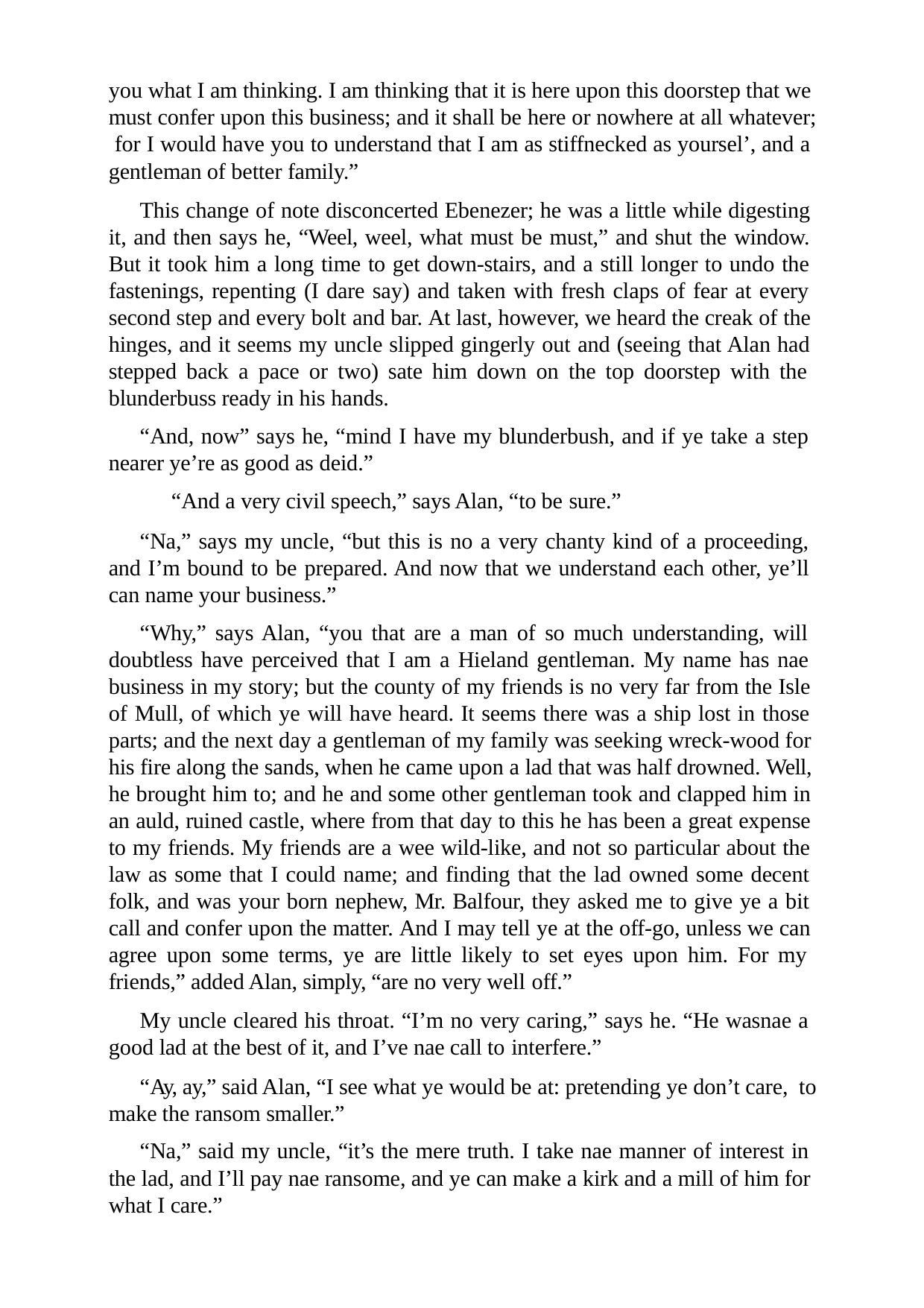

you what I am thinking. I am thinking that it is here upon this doorstep that we  must confer upon this business; and it shall be here or nowhere at all whatever;  for I would have you to understand that I am as stiffnecked as yoursel’, and a  gentleman of better family.”
This change of note disconcerted Ebenezer; he was a little while digesting  it, and then says he, “Weel, weel, what must be must,” and shut the window.  But it took him a long time to get down-stairs, and a still longer to undo the  fastenings, repenting (I dare say) and taken with fresh claps of fear at every  second step and every bolt and bar. At last, however, we heard the creak of the  hinges, and it seems my uncle slipped gingerly out and (seeing that Alan had  stepped back a pace or two) sate him down on the top doorstep with the  blunderbuss ready in his hands.
“And, now” says he, “mind I have my blunderbush, and if ye take a step  nearer ye’re as good as deid.”
“And a very civil speech,” says Alan, “to be sure.”
“Na,” says my uncle, “but this is no a very chanty kind of a proceeding,  and I’m bound to be prepared. And now that we understand each other, ye’ll  can name your business.”
“Why,” says Alan, “you that are a man of so much understanding, will  doubtless have perceived that I am a Hieland gentleman. My name has nae  business in my story; but the county of my friends is no very far from the Isle  of Mull, of which ye will have heard. It seems there was a ship lost in those  parts; and the next day a gentleman of my family was seeking wreck-wood for  his fire along the sands, when he came upon a lad that was half drowned. Well,  he brought him to; and he and some other gentleman took and clapped him in  an auld, ruined castle, where from that day to this he has been a great expense  to my friends. My friends are a wee wild-like, and not so particular about the  law as some that I could name; and finding that the lad owned some decent  folk, and was your born nephew, Mr. Balfour, they asked me to give ye a bit  call and confer upon the matter. And I may tell ye at the off-go, unless we can  agree upon some terms, ye are little likely to set eyes upon him. For my  friends,” added Alan, simply, “are no very well off.”
My uncle cleared his throat. “I’m no very caring,” says he. “He wasnae a  good lad at the best of it, and I’ve nae call to interfere.”
“Ay, ay,” said Alan, “I see what ye would be at: pretending ye don’t care,  to make the ransom smaller.”
“Na,” said my uncle, “it’s the mere truth. I take nae manner of interest in  the lad, and I’ll pay nae ransome, and ye can make a kirk and a mill of him for  what I care.”